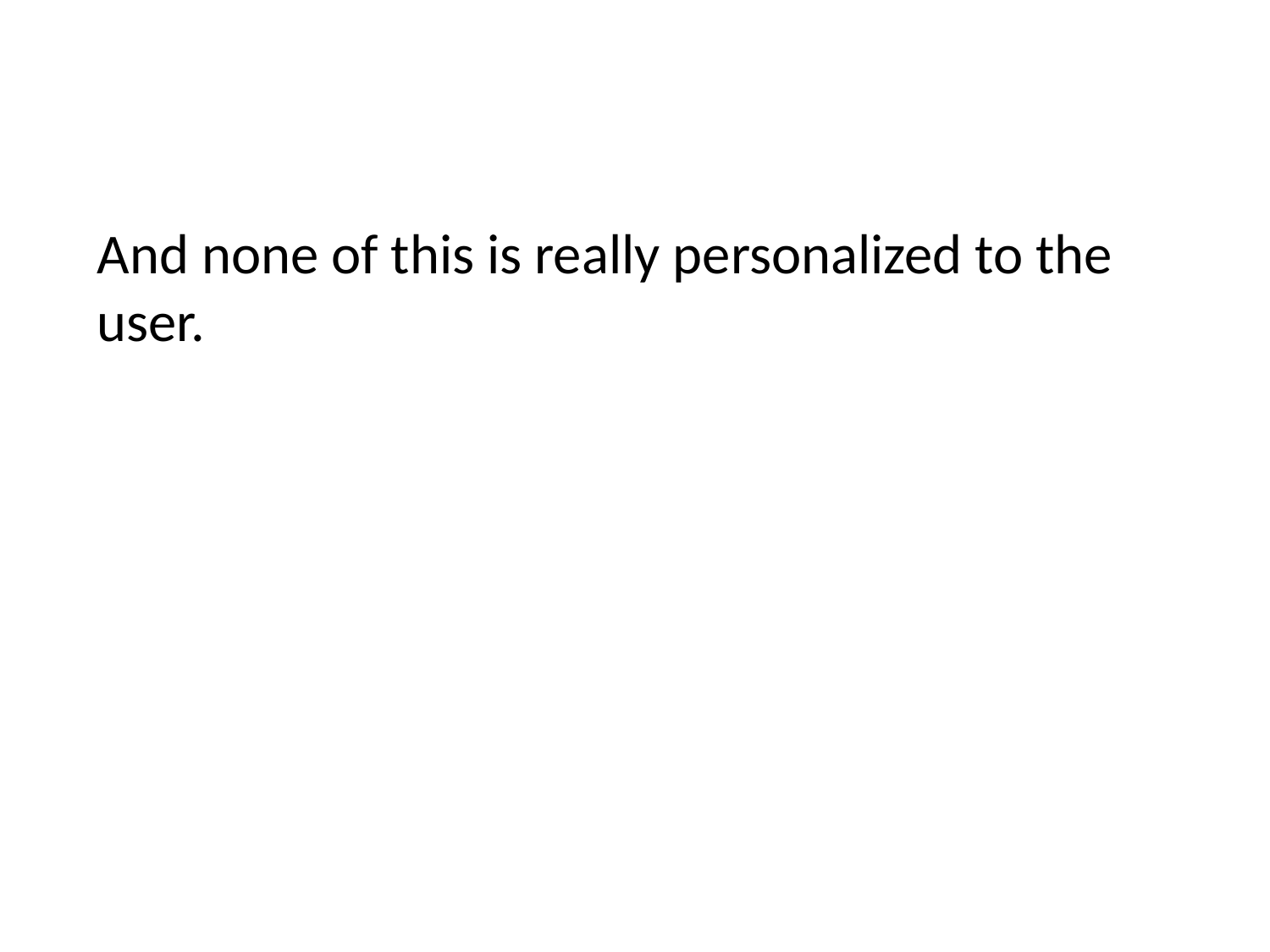

And none of this is really personalized to the user.